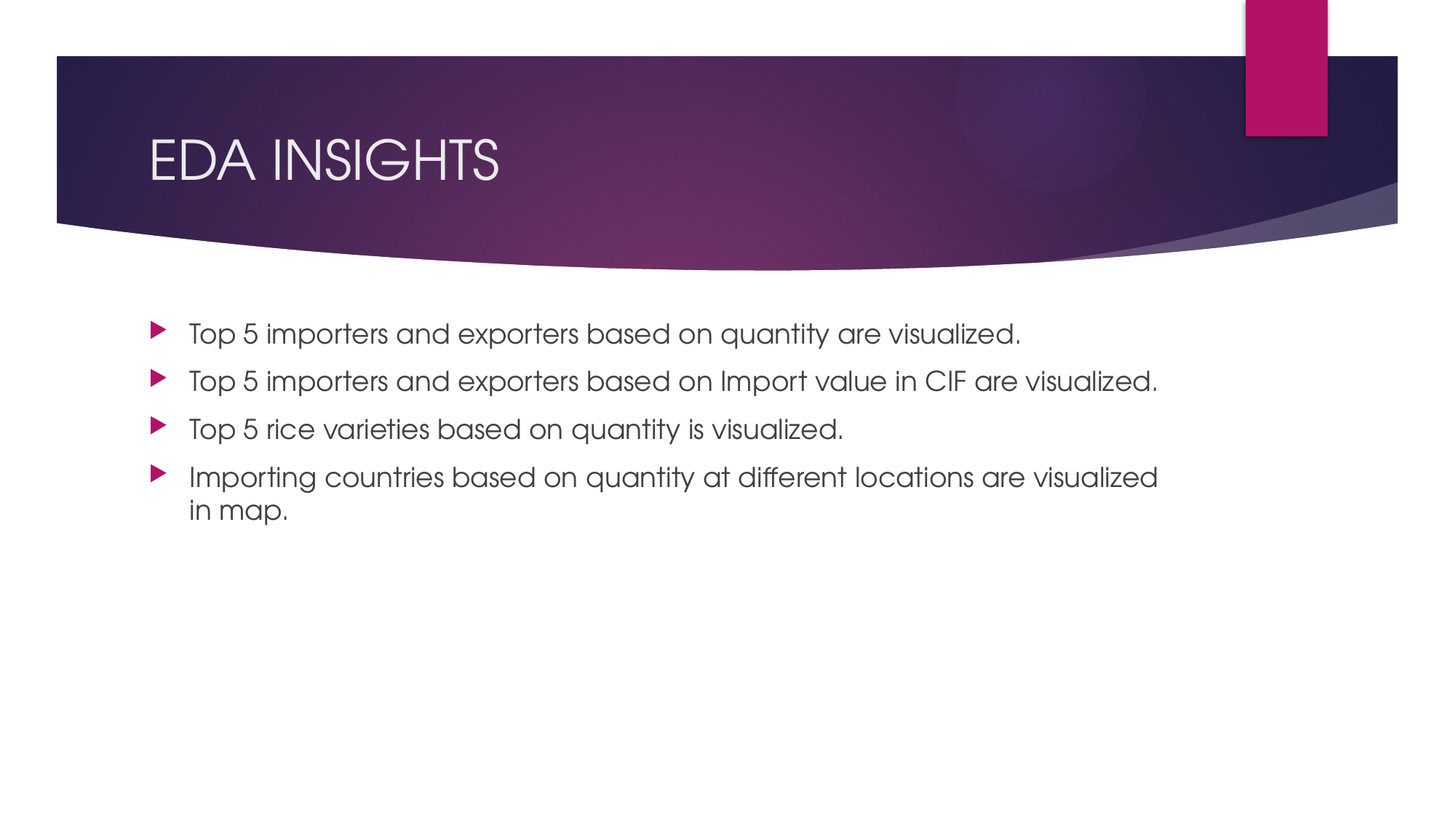

# EDA INSIGHTS
Top 5 importers and exporters based on quantity are visualized.
Top 5 importers and exporters based on Import value in CIF are visualized.
Top 5 rice varieties based on quantity is visualized.
Importing countries based on quantity at different locations are visualized in map.